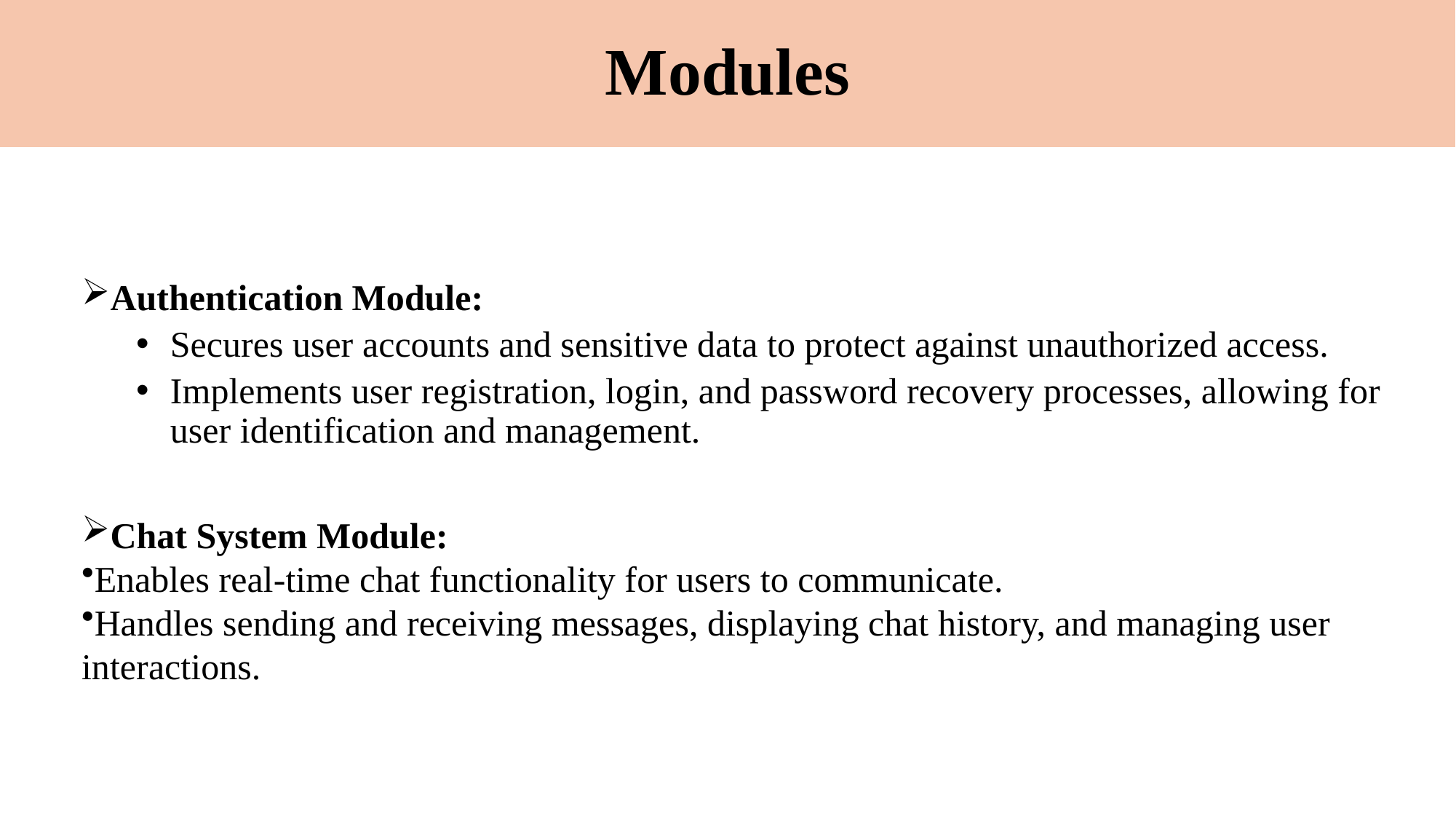

# Modules
Authentication Module:
Secures user accounts and sensitive data to protect against unauthorized access.
Implements user registration, login, and password recovery processes, allowing for user identification and management.

Chat System Module:
Enables real-time chat functionality for users to communicate.
Handles sending and receiving messages, displaying chat history, and managing user interactions.